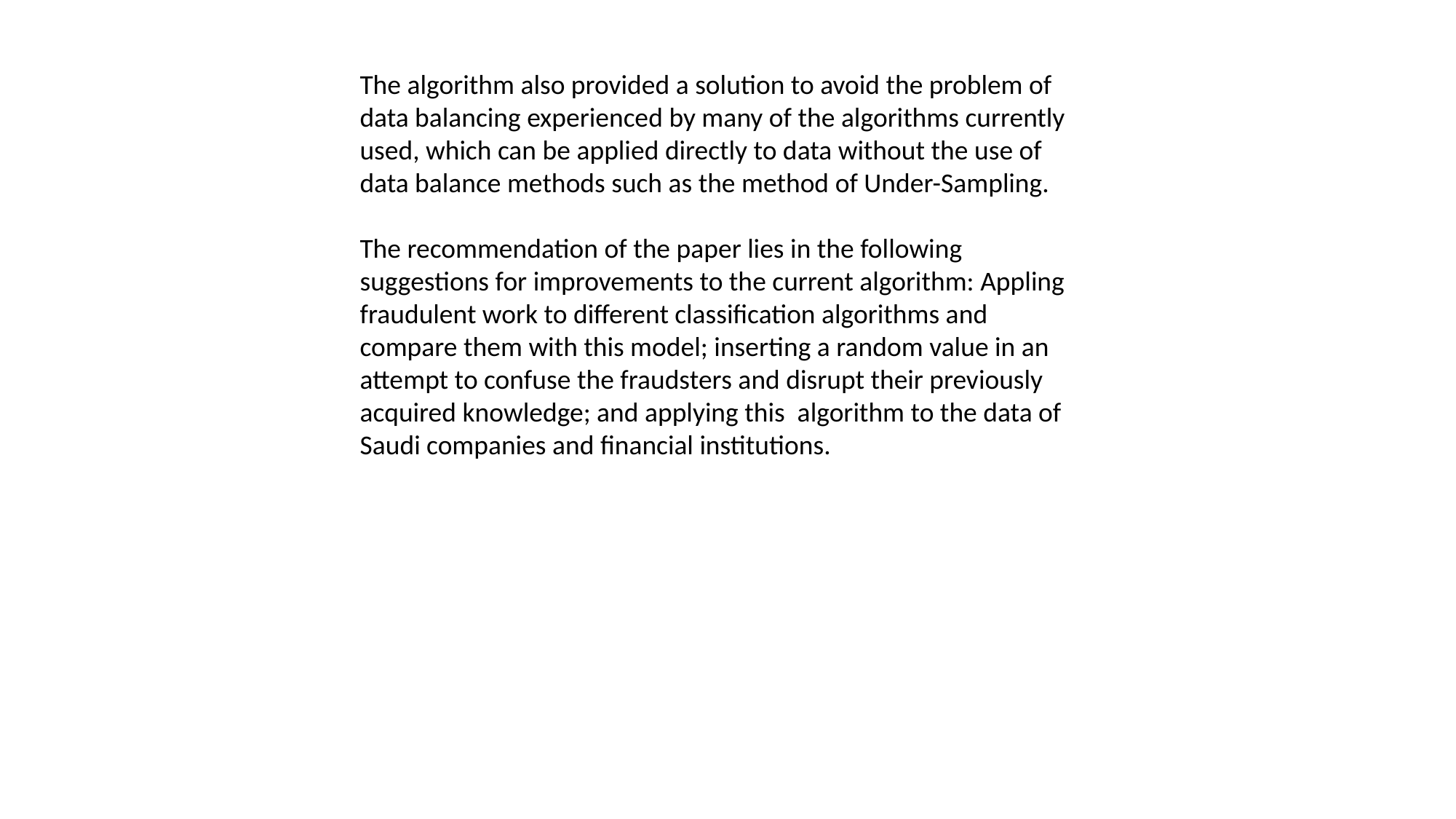

The algorithm also provided a solution to avoid the problem of data balancing experienced by many of the algorithms currently used, which can be applied directly to data without the use of data balance methods such as the method of Under-Sampling.

The recommendation of the paper lies in the following suggestions for improvements to the current algorithm: Appling fraudulent work to different classification algorithms and compare them with this model; inserting a random value in an attempt to confuse the fraudsters and disrupt their previously acquired knowledge; and applying this  algorithm to the data of Saudi companies and financial institutions.